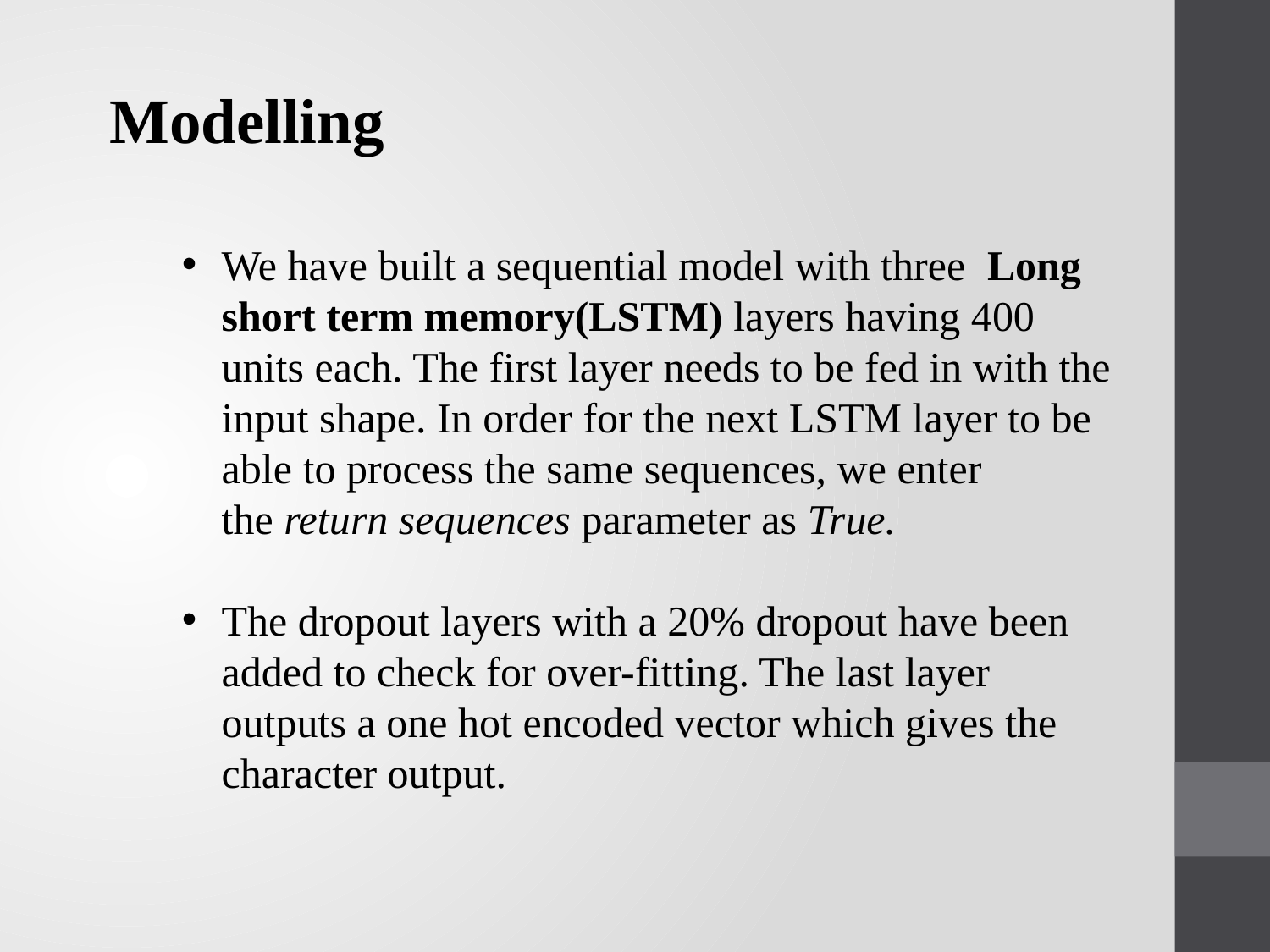

Modelling
We have built a sequential model with three  Long short term memory(LSTM) layers having 400 units each. The first layer needs to be fed in with the input shape. In order for the next LSTM layer to be able to process the same sequences, we enter the return sequences parameter as True.

The dropout layers with a 20% dropout have been added to check for over-fitting. The last layer outputs a one hot encoded vector which gives the character output.